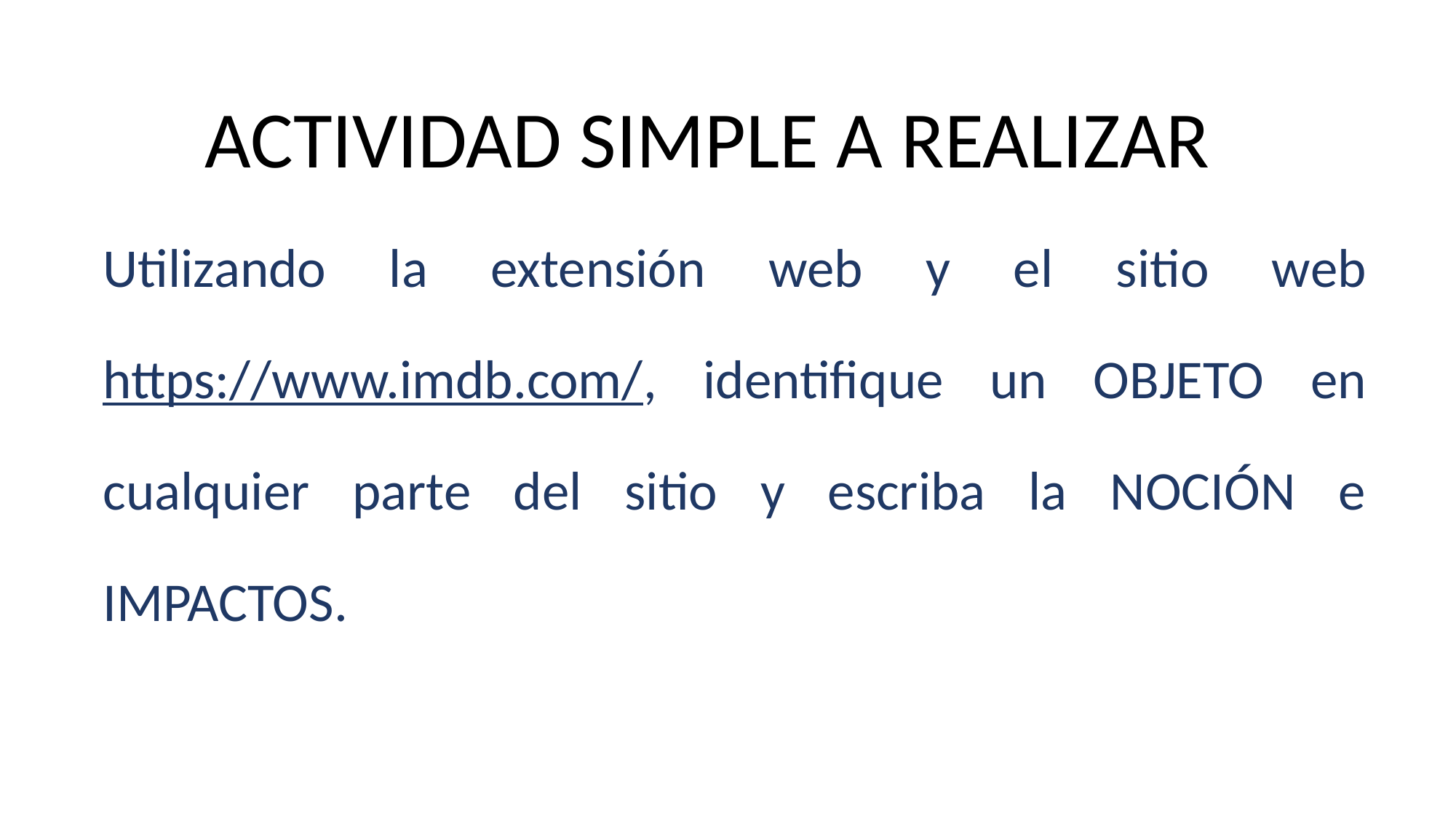

# ACTIVIDAD SIMPLE A REALIZAR
Utilizando la extensión web y el sitio web https://www.imdb.com/, identifique un OBJETO en cualquier parte del sitio y escriba la NOCIÓN e IMPACTOS.